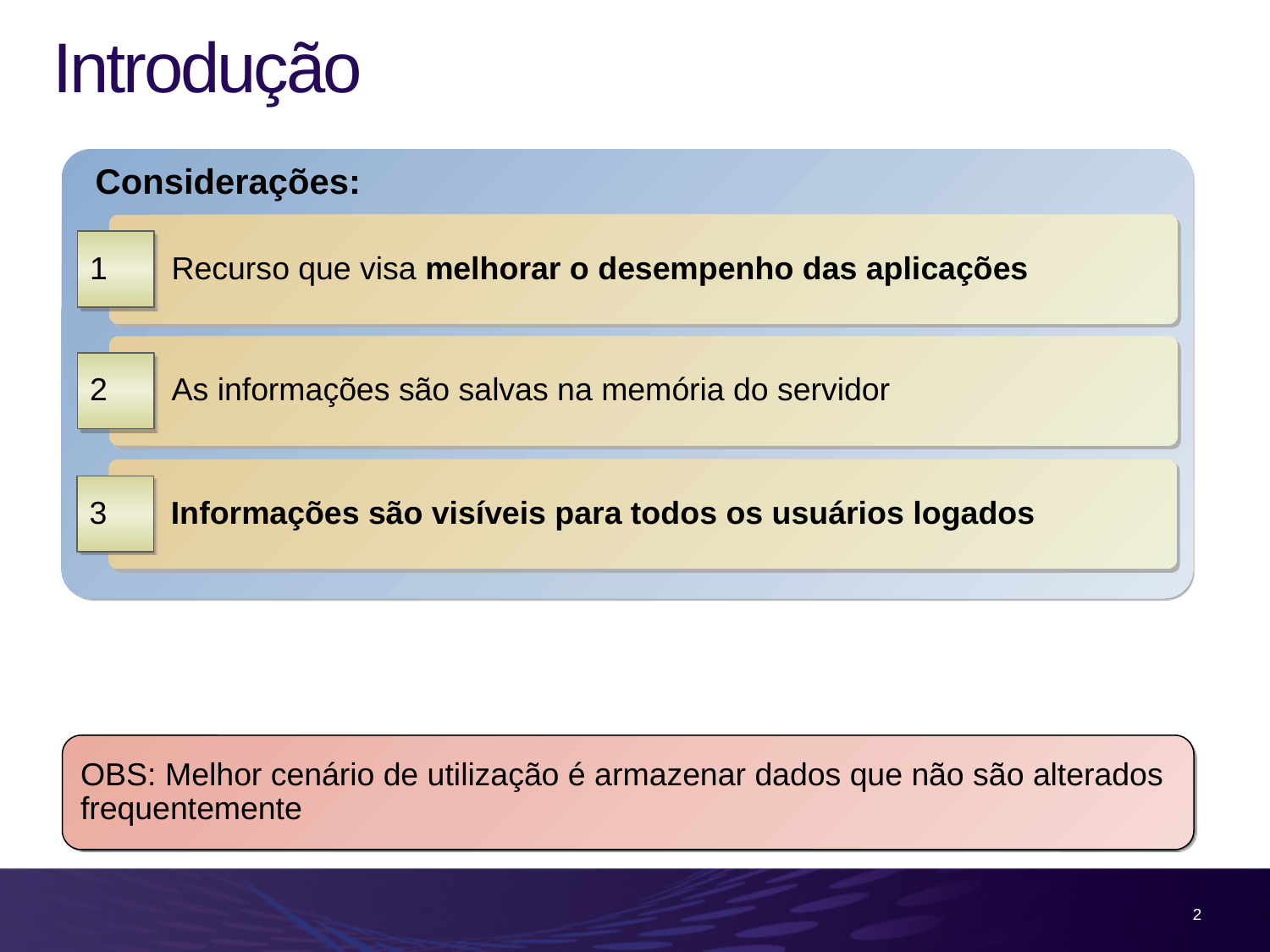

# Introdução
Considerações:

 Recurso que visa melhorar o desempenho das aplicações
1
 As informações são salvas na memória do servidor
2
 Informações são visíveis para todos os usuários logados
3
OBS: Melhor cenário de utilização é armazenar dados que não são alterados frequentemente
2